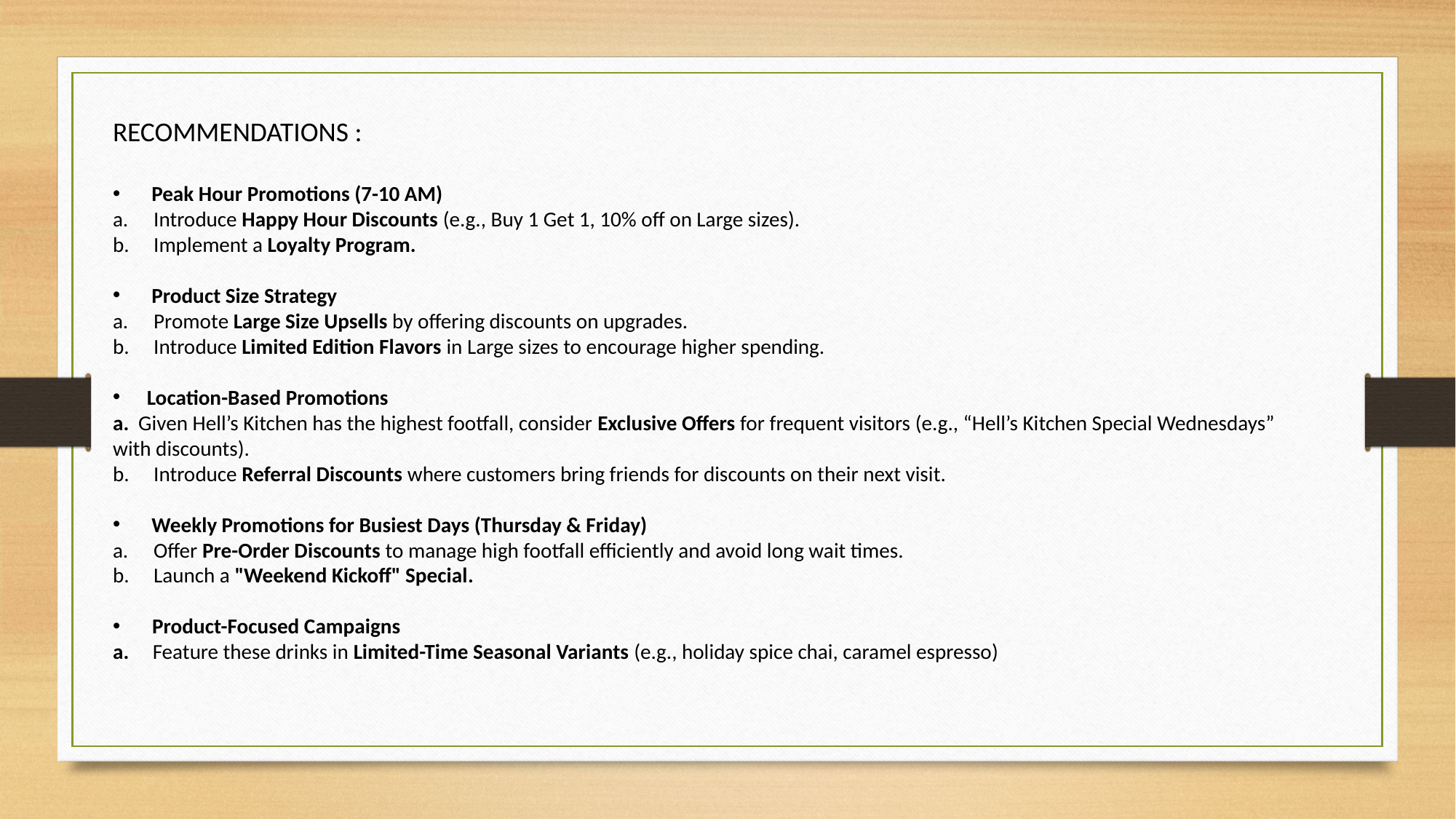

RECOMMENDATIONS :

 Peak Hour Promotions (7-10 AM)
Introduce Happy Hour Discounts (e.g., Buy 1 Get 1, 10% off on Large sizes).
Implement a Loyalty Program.

 Product Size Strategy
Promote Large Size Upsells by offering discounts on upgrades.
Introduce Limited Edition Flavors in Large sizes to encourage higher spending.

Location-Based Promotions
a.  Given Hell’s Kitchen has the highest footfall, consider Exclusive Offers for frequent visitors (e.g., “Hell’s Kitchen Special Wednesdays” with discounts).
Introduce Referral Discounts where customers bring friends for discounts on their next visit.

 Weekly Promotions for Busiest Days (Thursday & Friday)
Offer Pre-Order Discounts to manage high footfall efficiently and avoid long wait times.
Launch a "Weekend Kickoff" Special.

    Product-Focused Campaigns
a.     Feature these drinks in Limited-Time Seasonal Variants (e.g., holiday spice chai, caramel espresso)